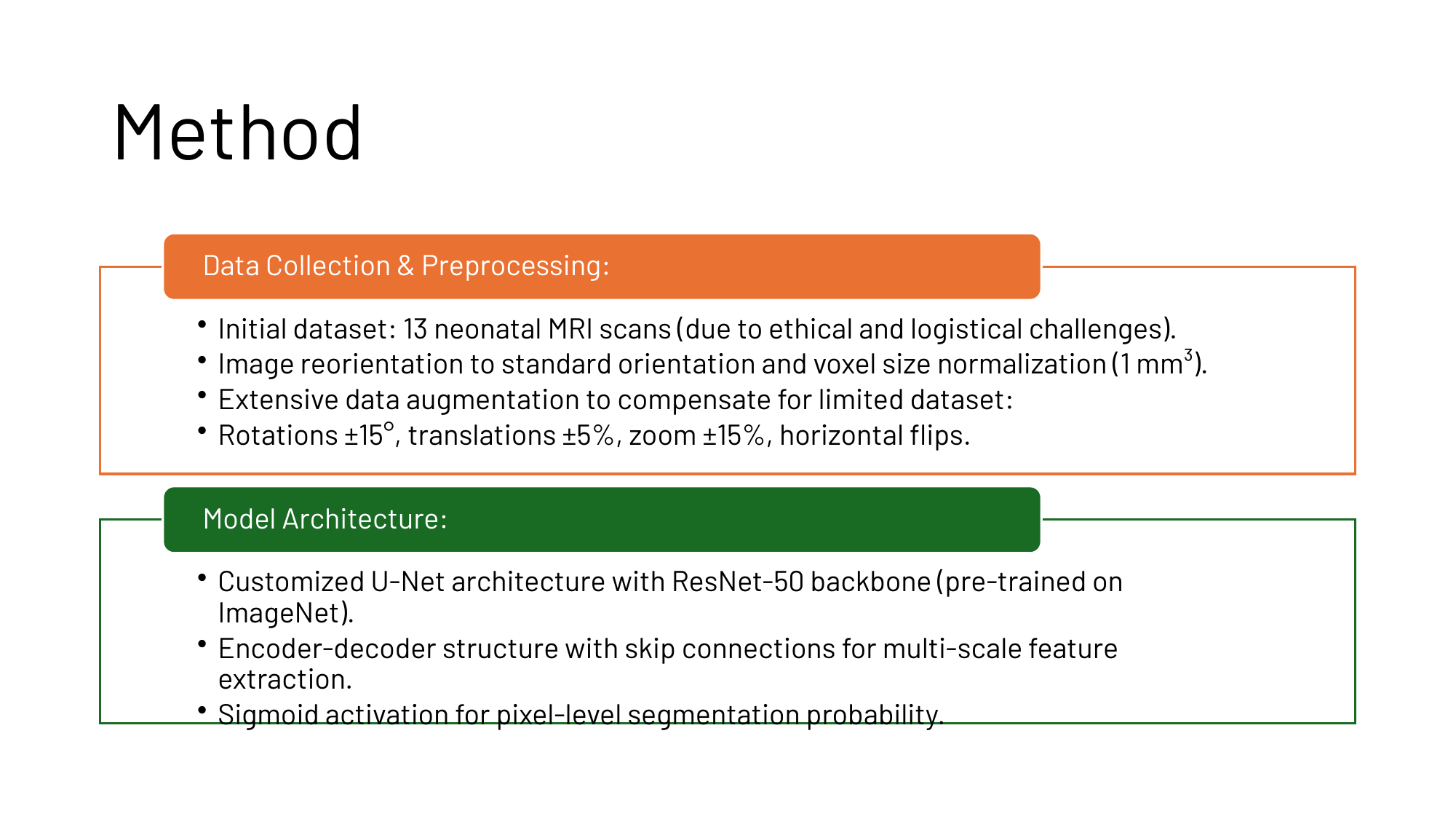

# Method
Initial dataset: 13 neonatal MRI scans (due to ethical and logistical challenges).
Image reorientation to standard orientation and voxel size normalization (1 mm³).
Extensive data augmentation to compensate for limited dataset:
Rotations ±15°, translations ±5%, zoom ±15%, horizontal flips.
Data Collection & Preprocessing:
Customized U-Net architecture with ResNet-50 backbone (pre-trained on ImageNet).
Encoder-decoder structure with skip connections for multi-scale feature extraction.
Sigmoid activation for pixel-level segmentation probability.
Model Architecture: